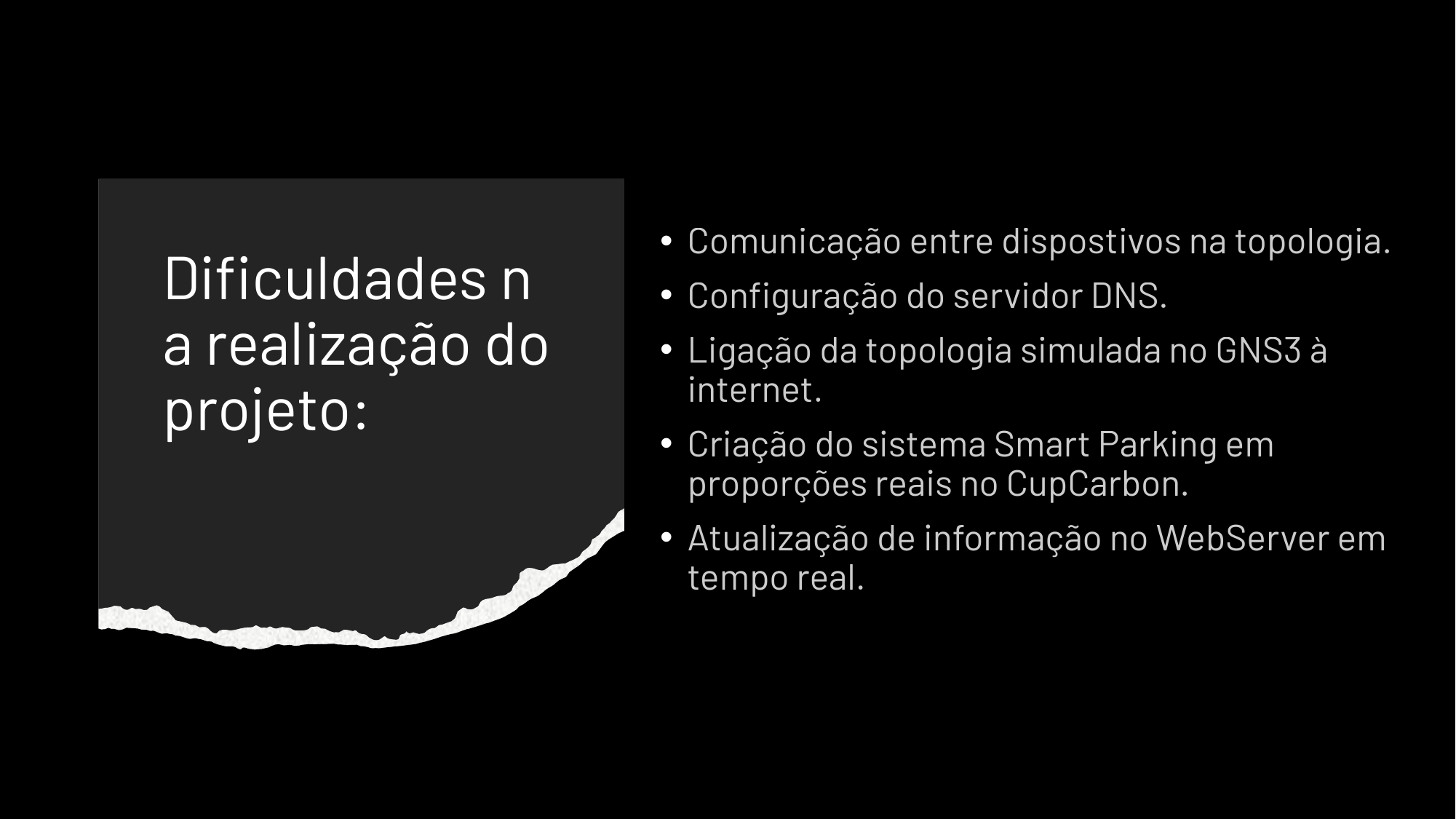

Comunicação entre dispostivos na topologia.
Configuração do servidor DNS.
Ligação da topologia simulada no GNS3 à internet.
Criação do sistema Smart Parking em proporções reais no CupCarbon.
Atualização de informação no WebServer em tempo real.
# Dificuldades na realização do projeto: